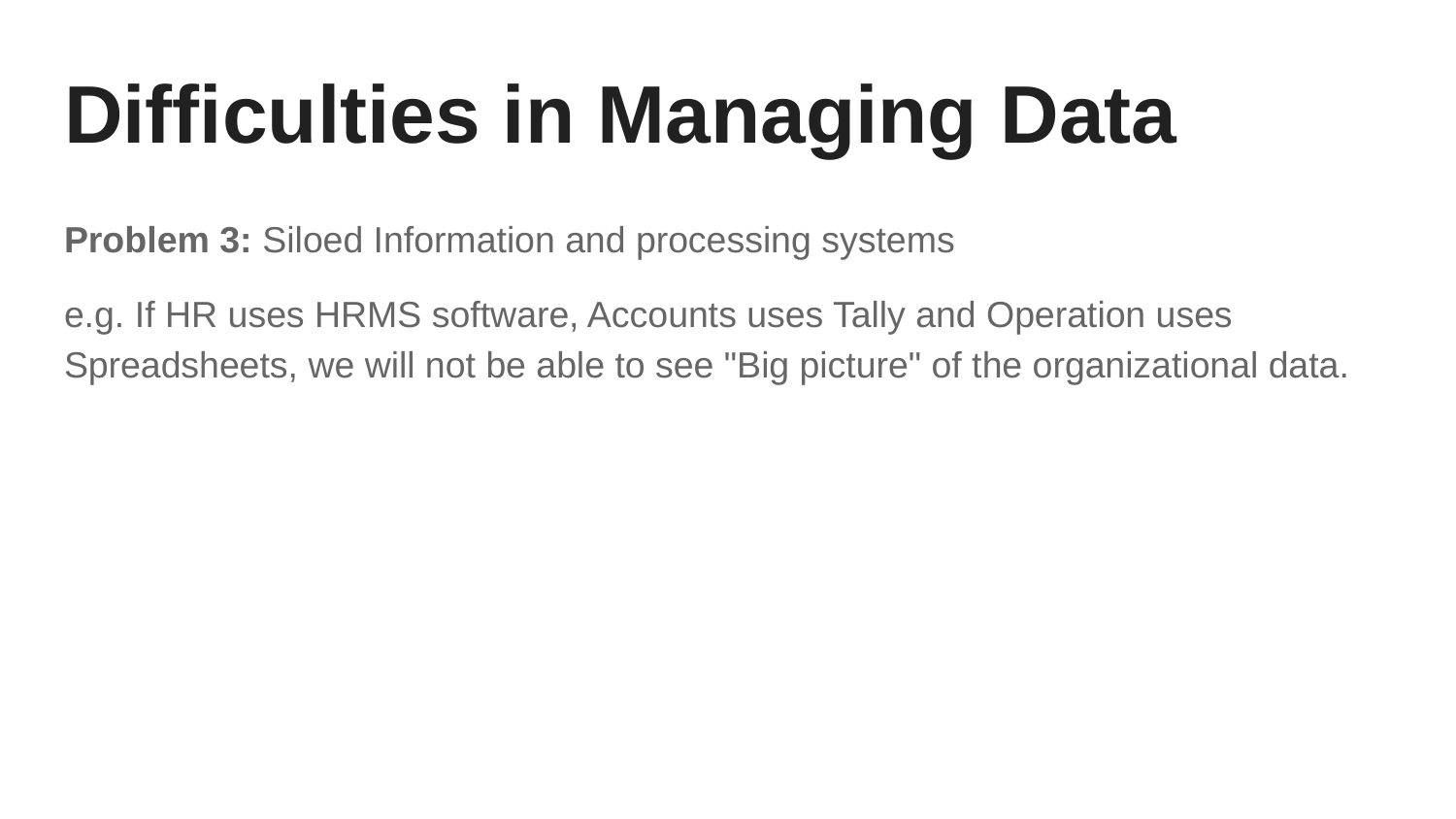

# Difficulties in Managing Data
Problem 3: Siloed Information and processing systems
e.g. If HR uses HRMS software, Accounts uses Tally and Operation uses Spreadsheets, we will not be able to see "Big picture" of the organizational data.